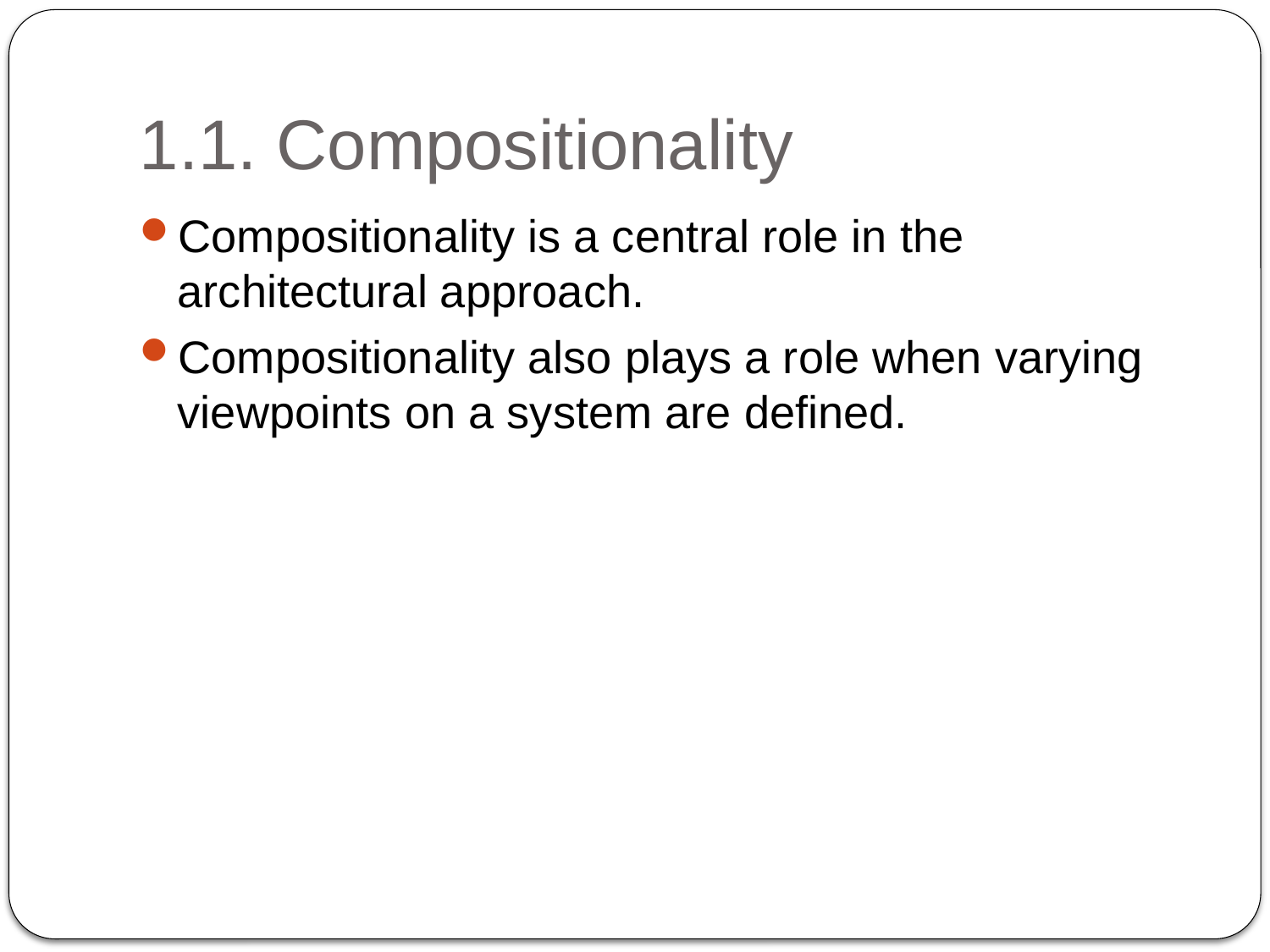

# 1.1. Compositionality
Compositionality is a central role in the architectural approach.
Compositionality also plays a role when varying viewpoints on a system are defined.